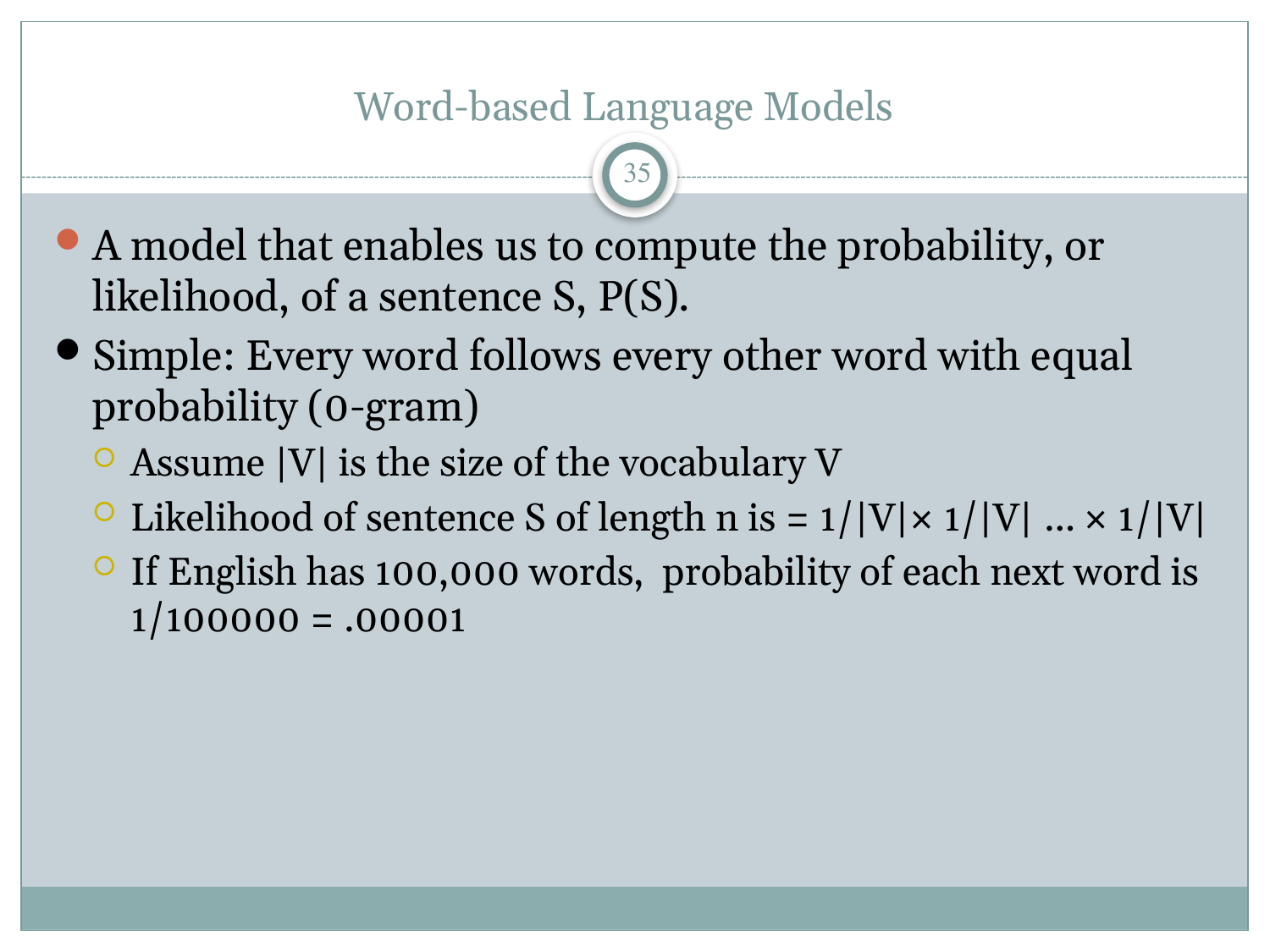

# Word-based Language Models
35
A model that enables us to compute the probability, or likelihood, of a sentence S, P(S).
Simple: Every word follows every other word with equal probability (0-gram)
Assume |V| is the size of the vocabulary V
Likelihood of sentence S of length n is = 1/|V|× 1/|V| … × 1/|V|
If English has 100,000 words,  probability of each next word is 1/100000 = .00001